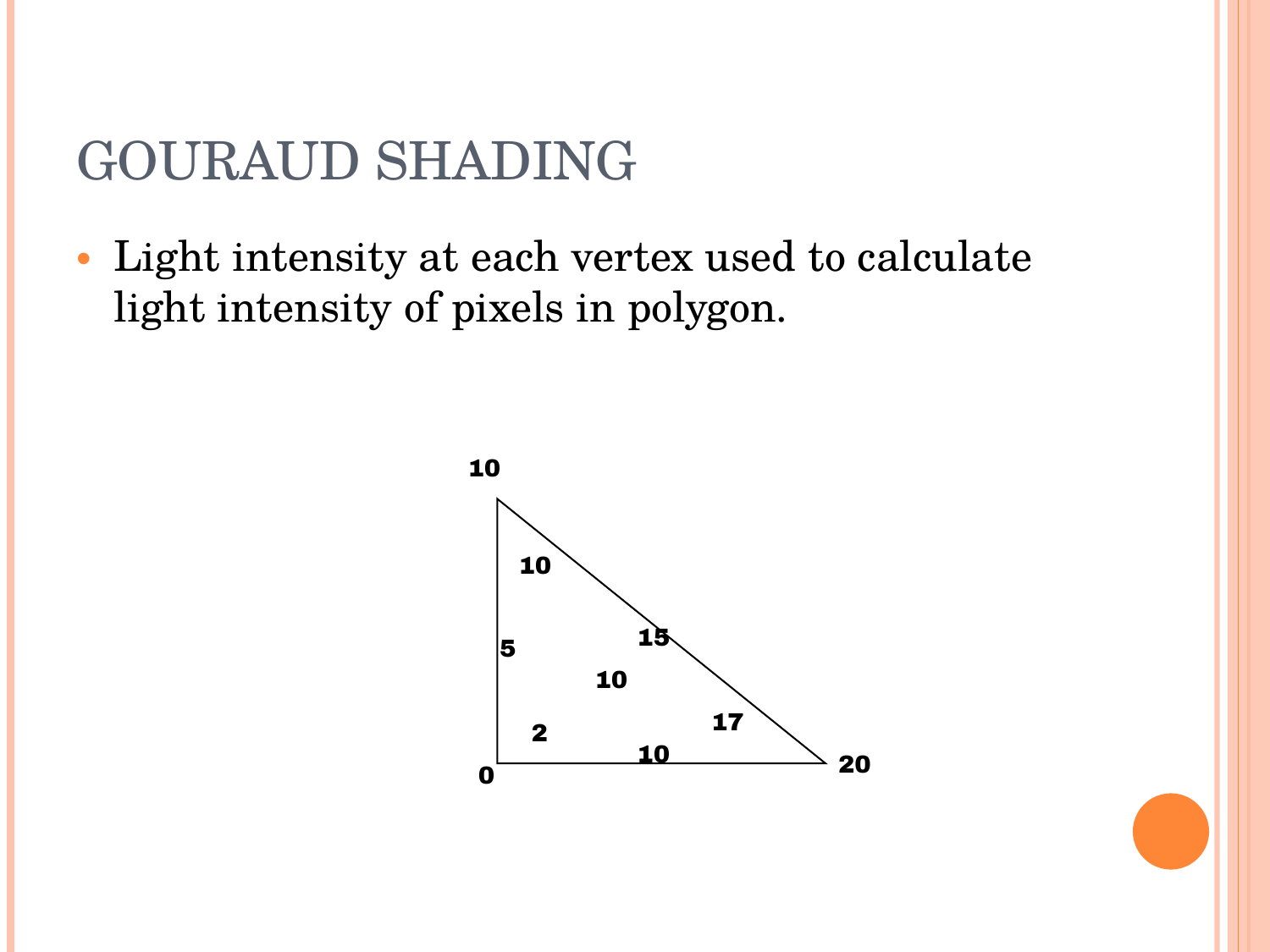

# GOURAUD SHADING
Light intensity at each vertex used to calculate light intensity of pixels in polygon.
10

10
10
17
2
15
5
10
20
0